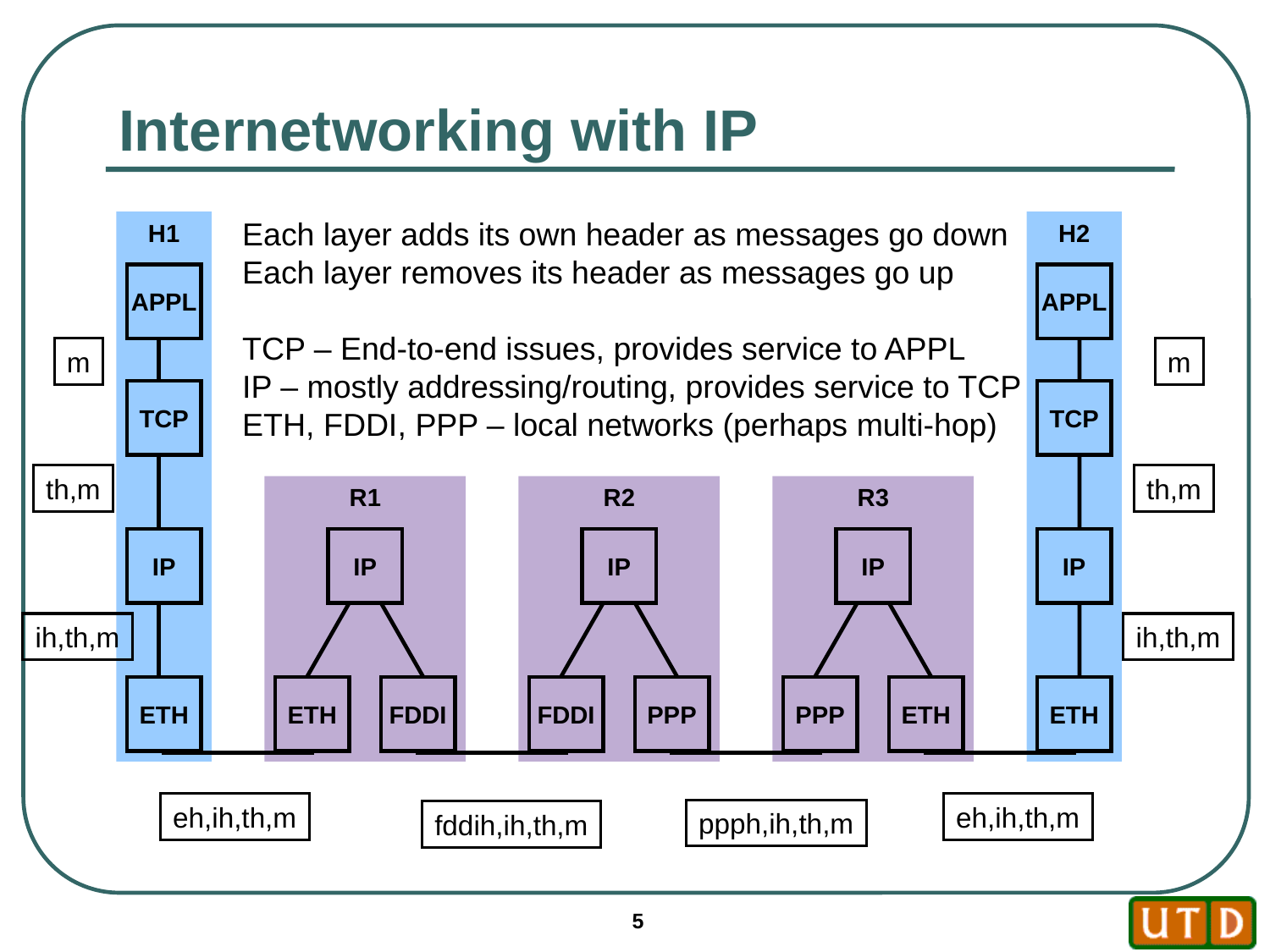

# Internetworking with IP
Each layer adds its own header as messages go down
Each layer removes its header as messages go up

TCP – End-to-end issues, provides service to APPL
IP – mostly addressing/routing, provides service to TCP
ETH, FDDI, PPP – local networks (perhaps multi-hop)

H1
H2
APPL
APPL
m

m
TCP
TCP

th,m
th,m
R1
R2
R3
IP
IP
IP
IP
IP

ih,th,m
ih,th,m
ETH
ETH
FDDI
FDDI
PPP
PPP
ETH
ETH
eh,ih,th,m
eh,ih,th,m
ppph,ih,th,m
fddih,ih,th,m
5